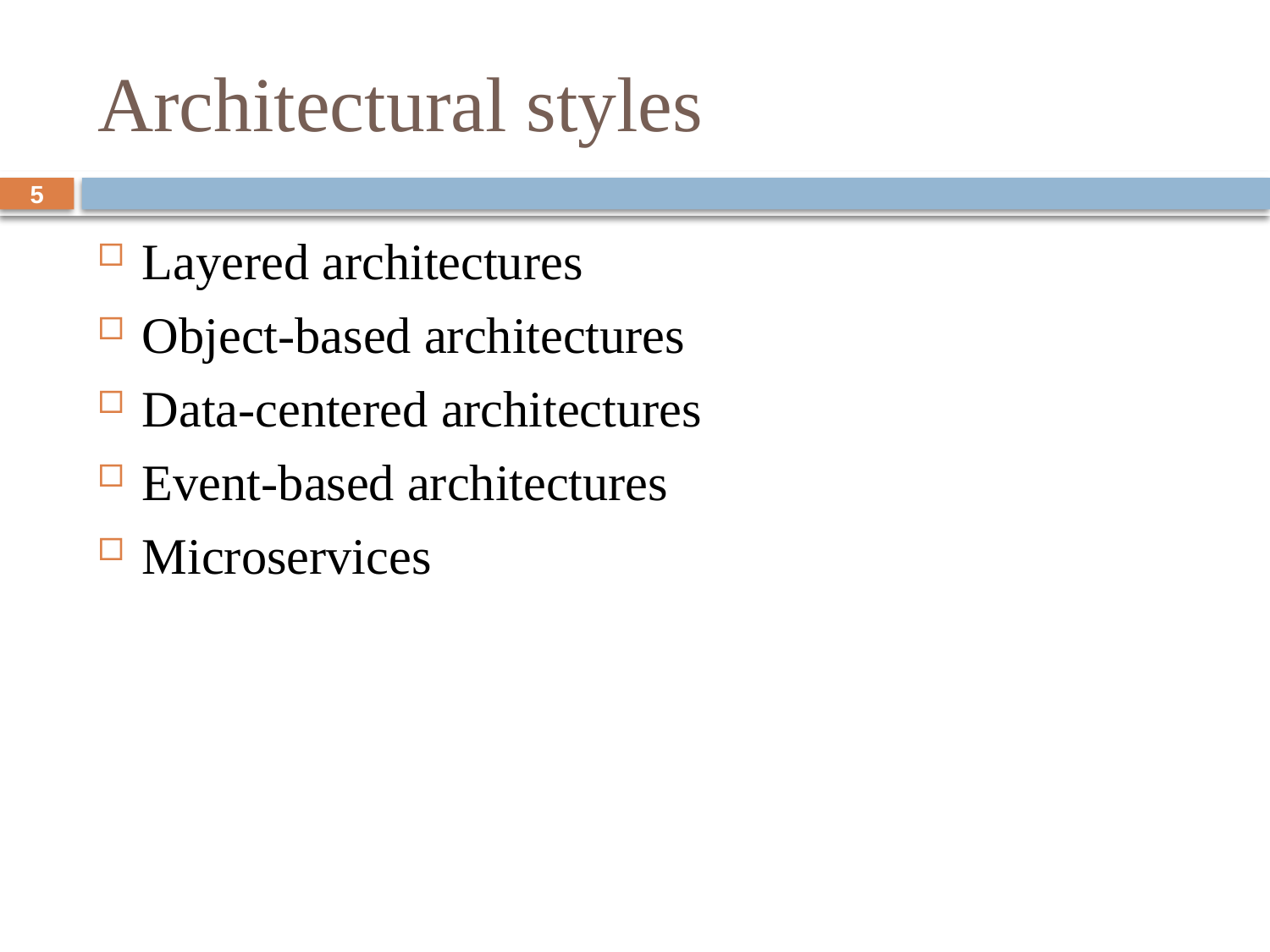

# Architectural styles
5
Layered architectures
Object-based architectures
Data-centered architectures
Event-based architectures
Microservices